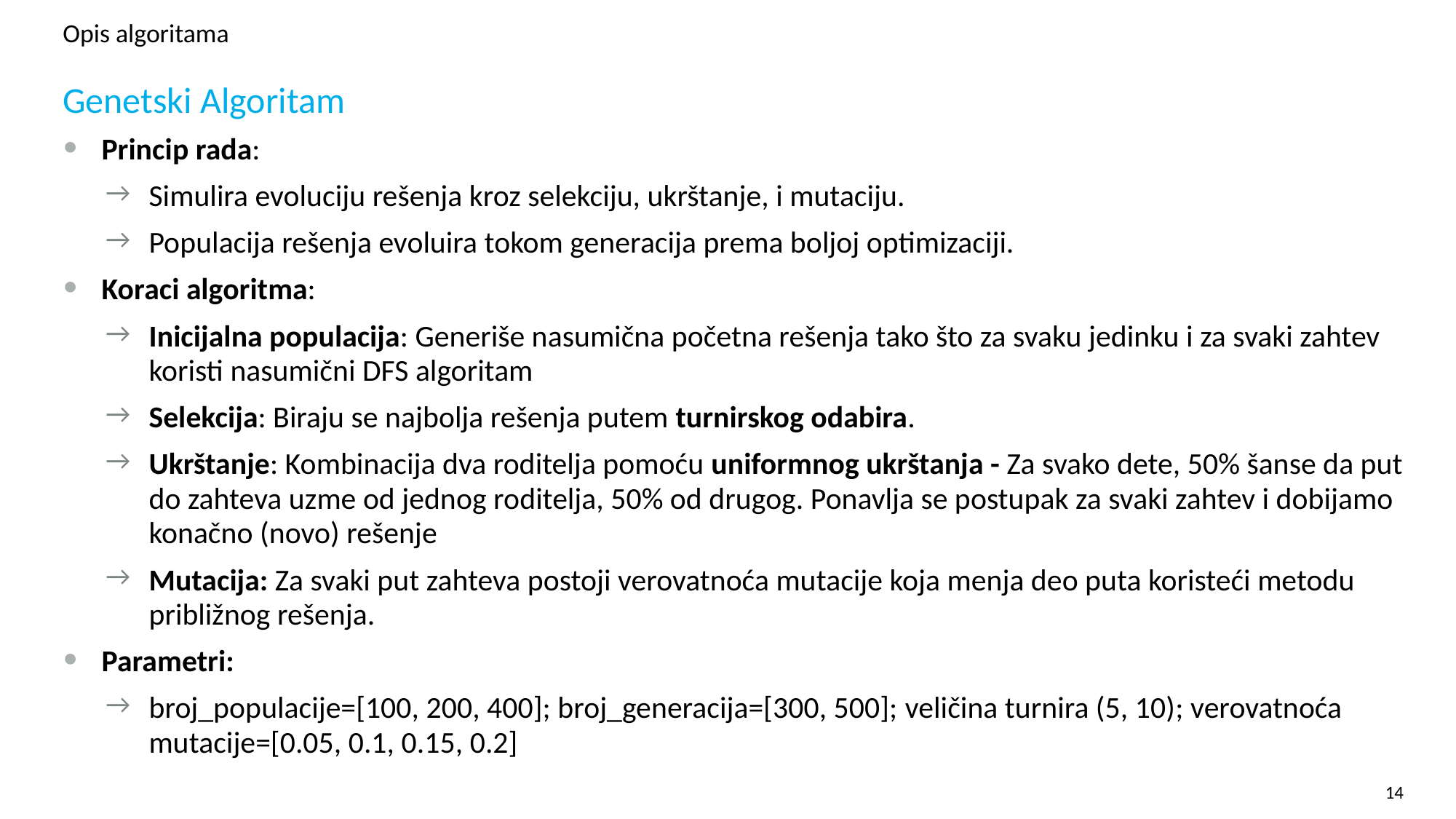

# Opis algoritama
Genetski Algoritam
Princip rada:
Simulira evoluciju rešenja kroz selekciju, ukrštanje, i mutaciju.
Populacija rešenja evoluira tokom generacija prema boljoj optimizaciji.
Koraci algoritma:
Inicijalna populacija: Generiše nasumična početna rešenja tako što za svaku jedinku i za svaki zahtev koristi nasumični DFS algoritam
Selekcija: Biraju se najbolja rešenja putem turnirskog odabira.
Ukrštanje: Kombinacija dva roditelja pomoću uniformnog ukrštanja - Za svako dete, 50% šanse da put do zahteva uzme od jednog roditelja, 50% od drugog. Ponavlja se postupak za svaki zahtev i dobijamo konačno (novo) rešenje
Mutacija: Za svaki put zahteva postoji verovatnoća mutacije koja menja deo puta koristeći metodu približnog rešenja.
Parametri:
broj_populacije=[100, 200, 400]; broj_generacija=[300, 500]; veličina turnira (5, 10); verovatnoća mutacije=[0.05, 0.1, 0.15, 0.2]

14